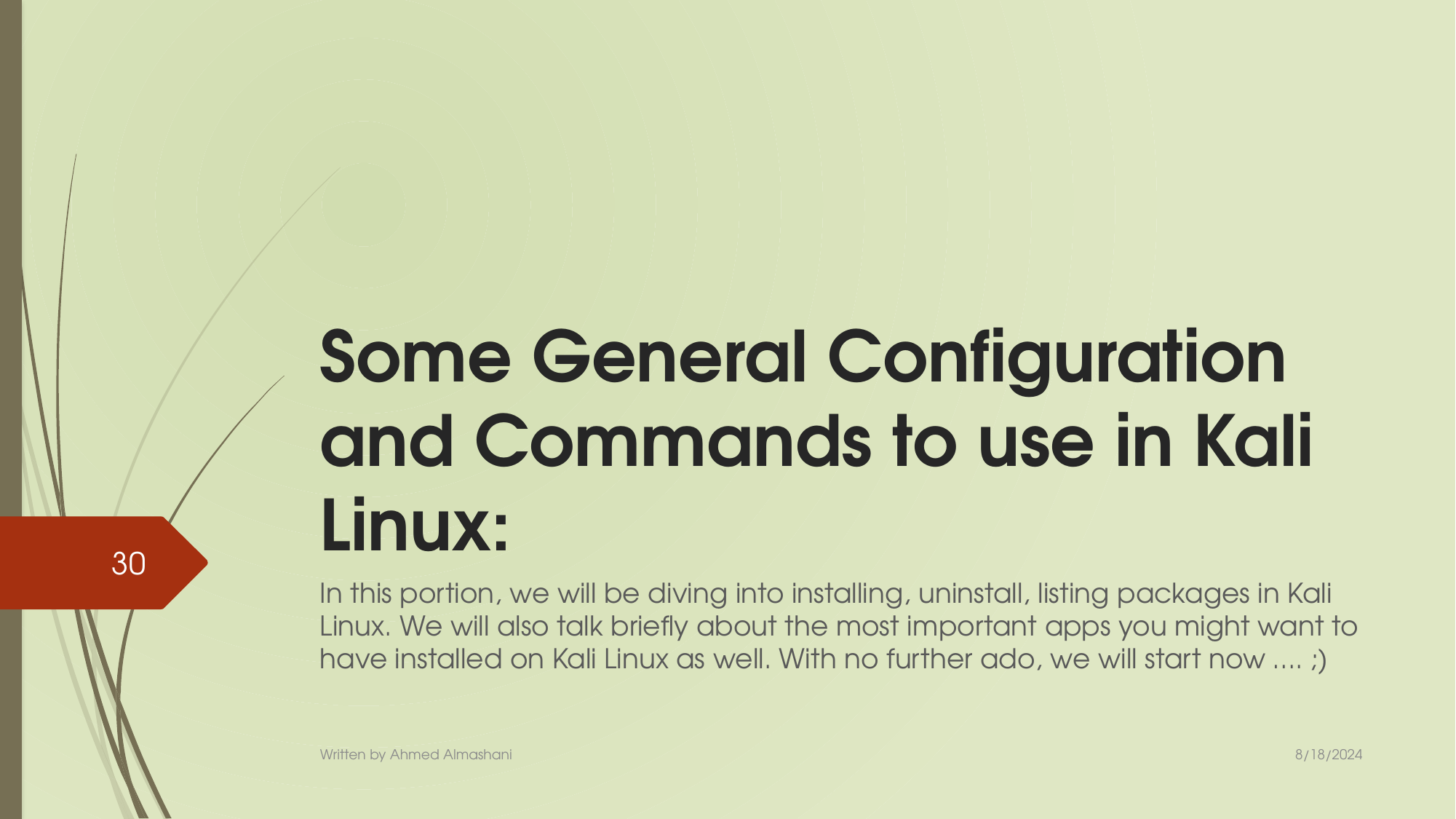

# Some General Configuration and Commands to use in Kali Linux:
30
In this portion, we will be diving into installing, uninstall, listing packages in Kali Linux. We will also talk briefly about the most important apps you might want to have installed on Kali Linux as well. With no further ado, we will start now …. ;)
8/18/2024
Written by Ahmed Almashani